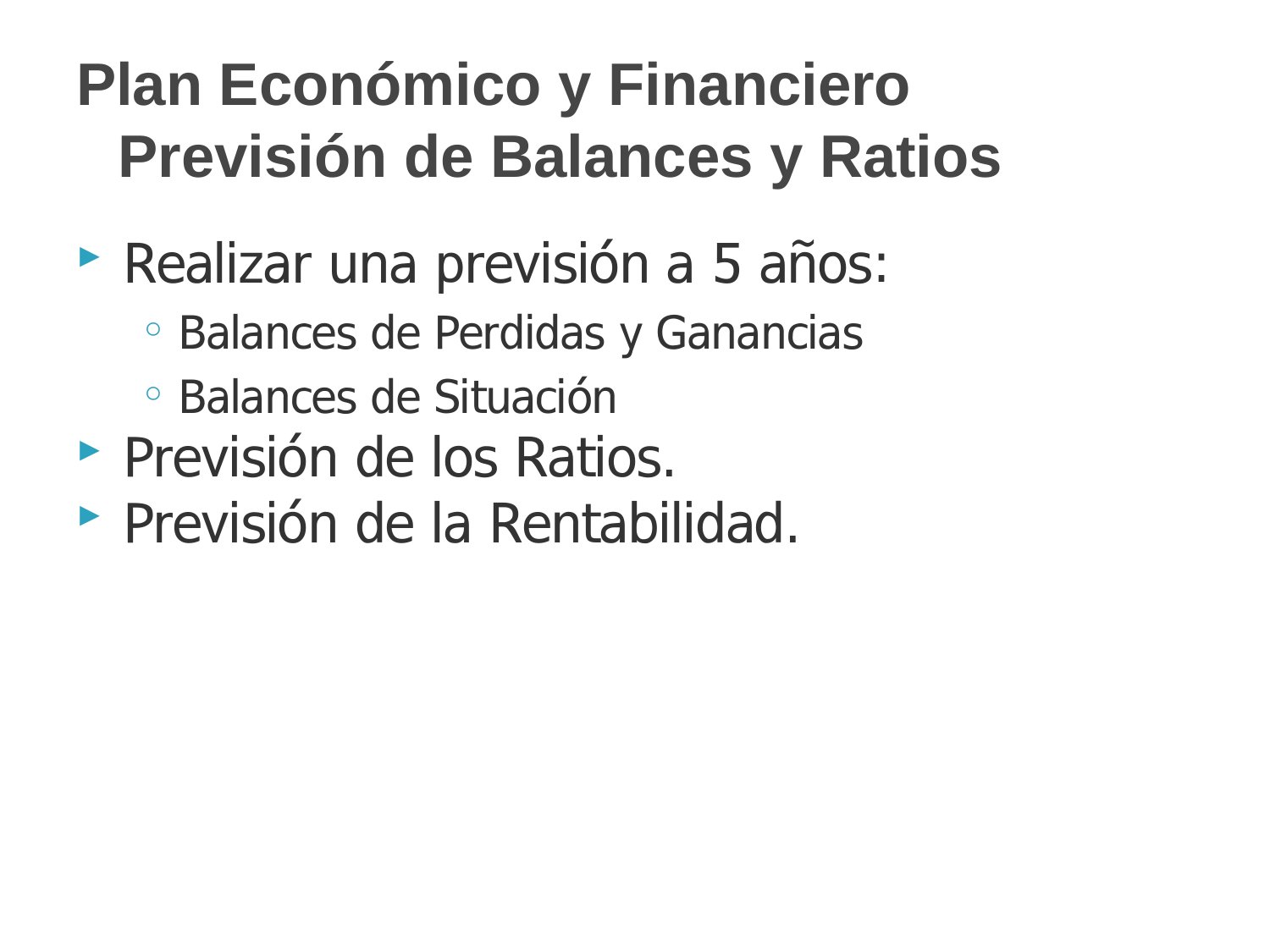

# Plan Económico y Financiero Previsión de Balances y Ratios
Realizar una previsión a 5 años:
Balances de Perdidas y Ganancias
Balances de Situación
Previsión de los Ratios.
Previsión de la Rentabilidad.